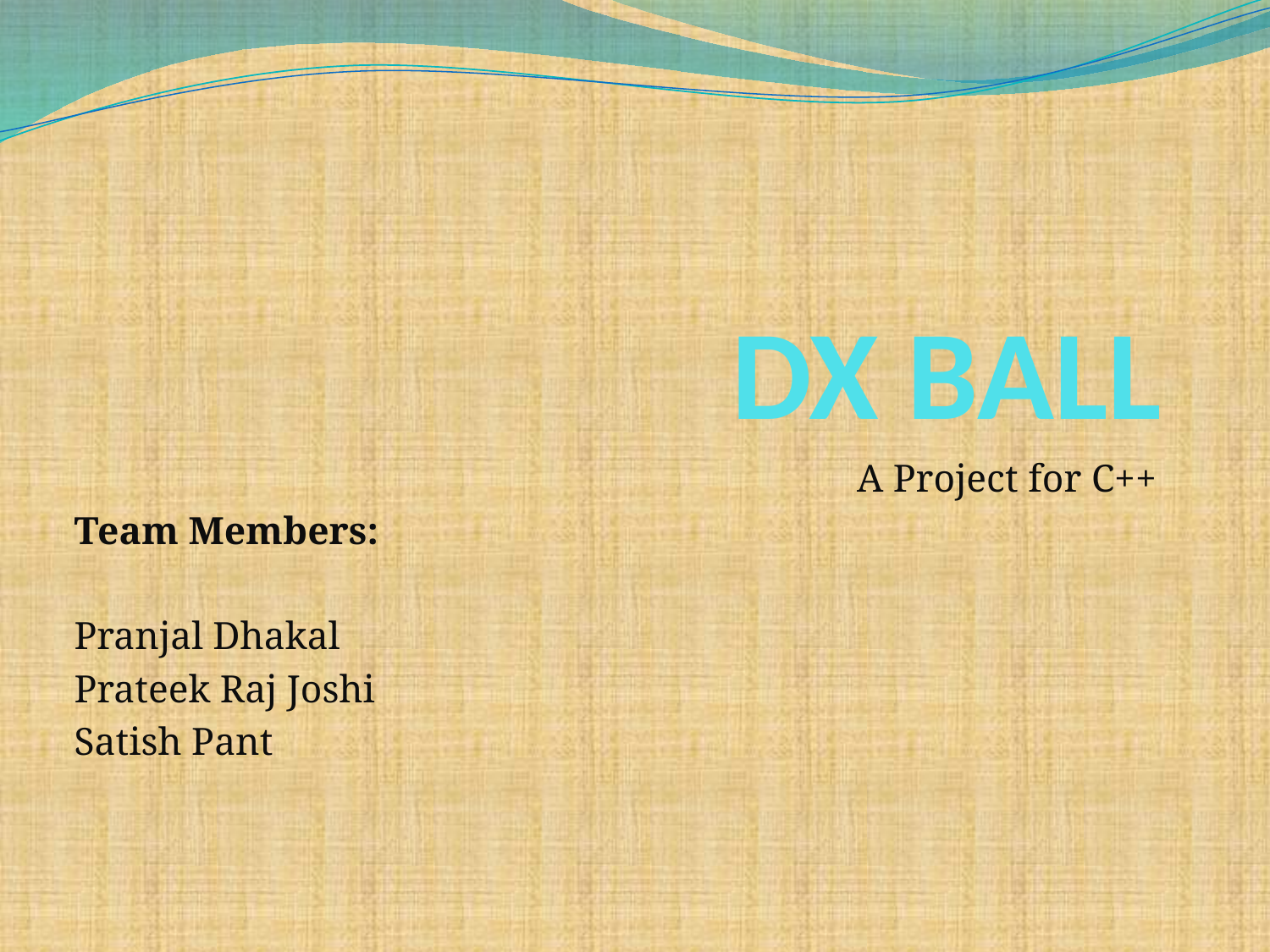

# DX BALL
A Project for C++
Team Members:

Pranjal Dhakal
Prateek Raj Joshi
Satish Pant